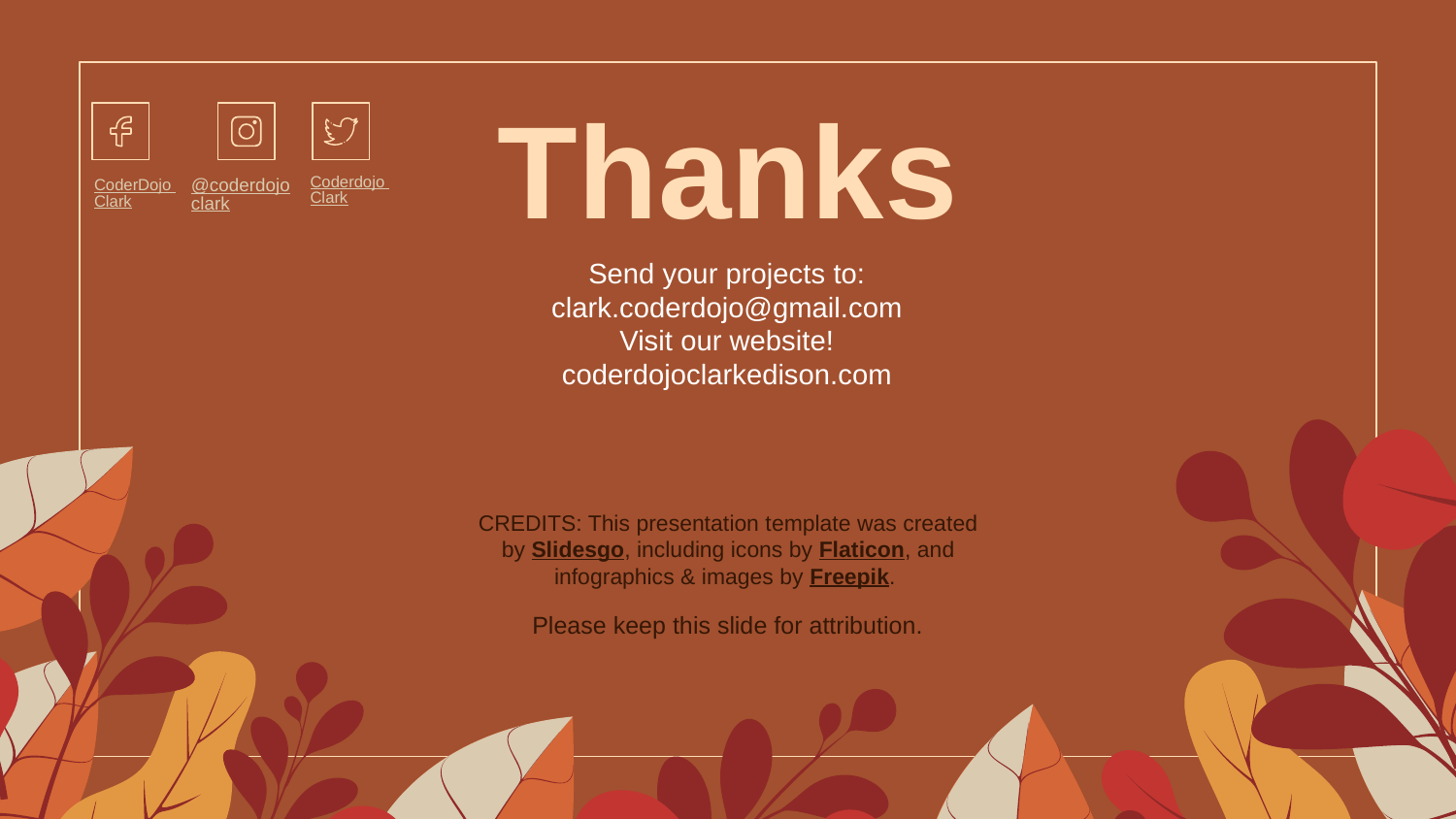

# Thanks
Coderdojo Clark
@coderdojoclark
CoderDojo Clark
Send your projects to:
clark.coderdojo@gmail.com
Visit our website!
coderdojoclarkedison.com
Please keep this slide for attribution.